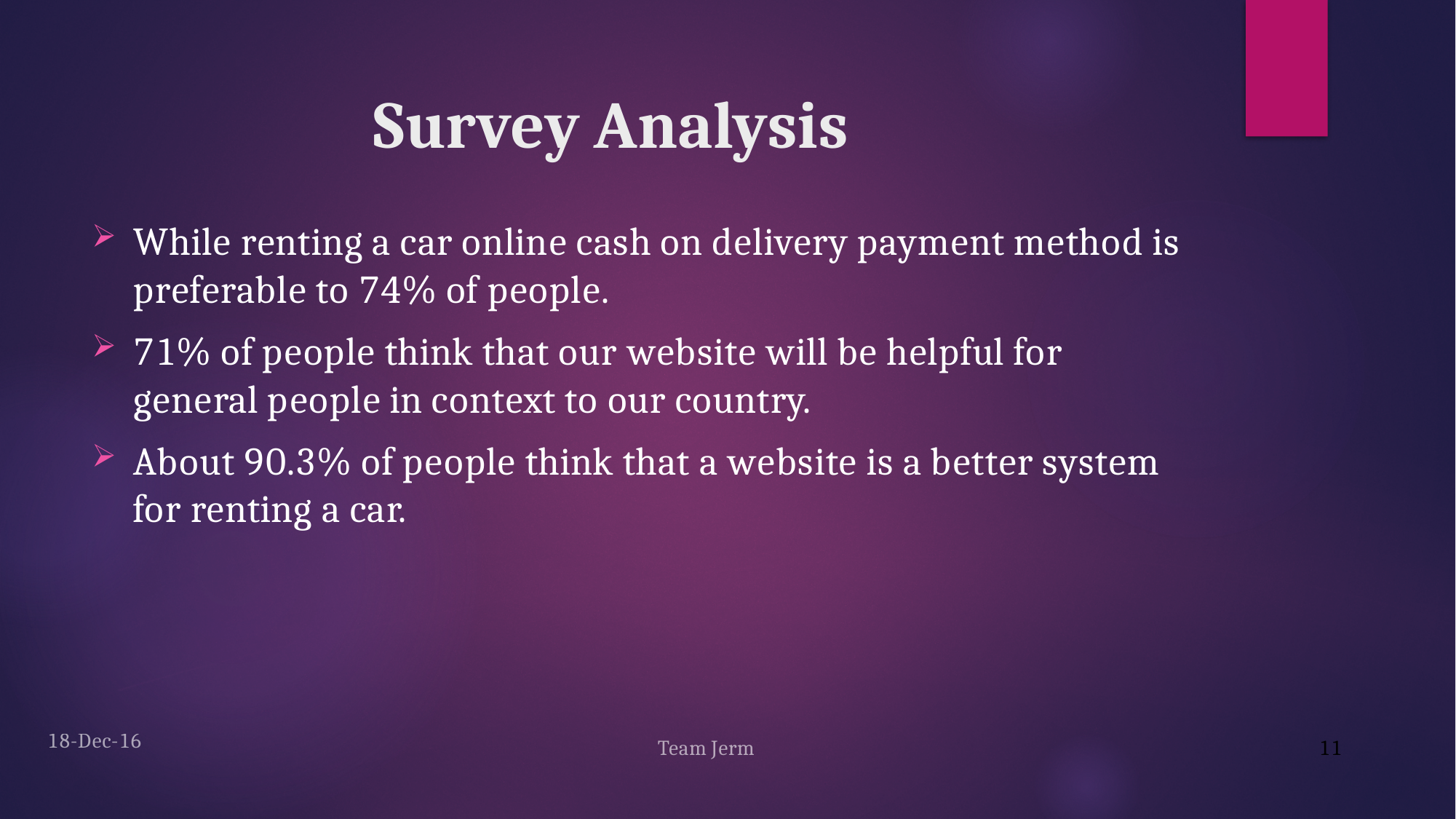

# Survey Analysis
While renting a car online cash on delivery payment method is preferable to 74% of people.
71% of people think that our website will be helpful for general people in context to our country.
About 90.3% of people think that a website is a better system for renting a car.

11
18-Dec-16
Team Jerm